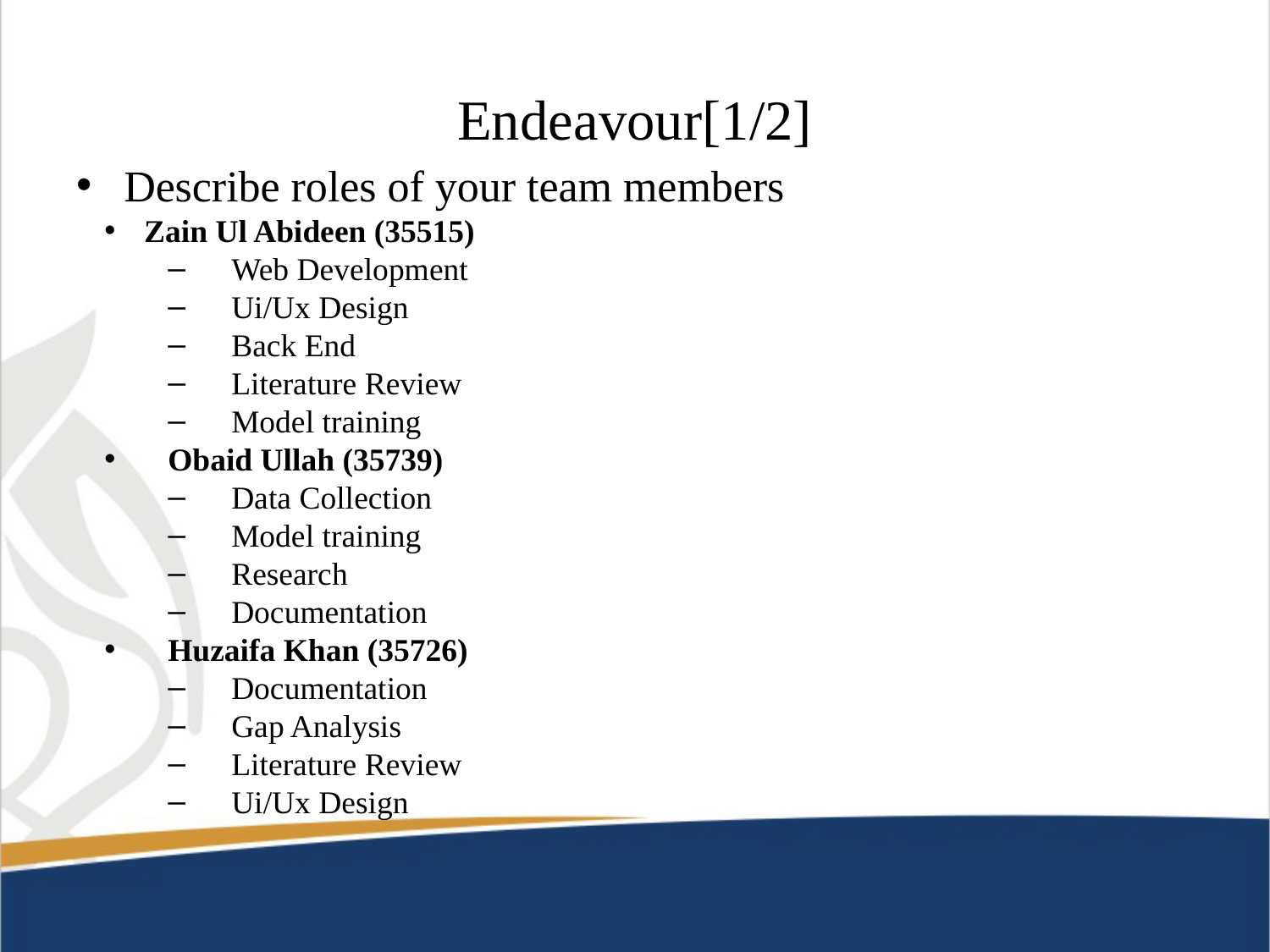

# Endeavour[1/2]
Describe roles of your team members
Zain Ul Abideen (35515)
Web Development
Ui/Ux Design
Back End
Literature Review
Model training
Obaid Ullah (35739)
Data Collection
Model training
Research
Documentation
Huzaifa Khan (35726)
Documentation
Gap Analysis
Literature Review
Ui/Ux Design